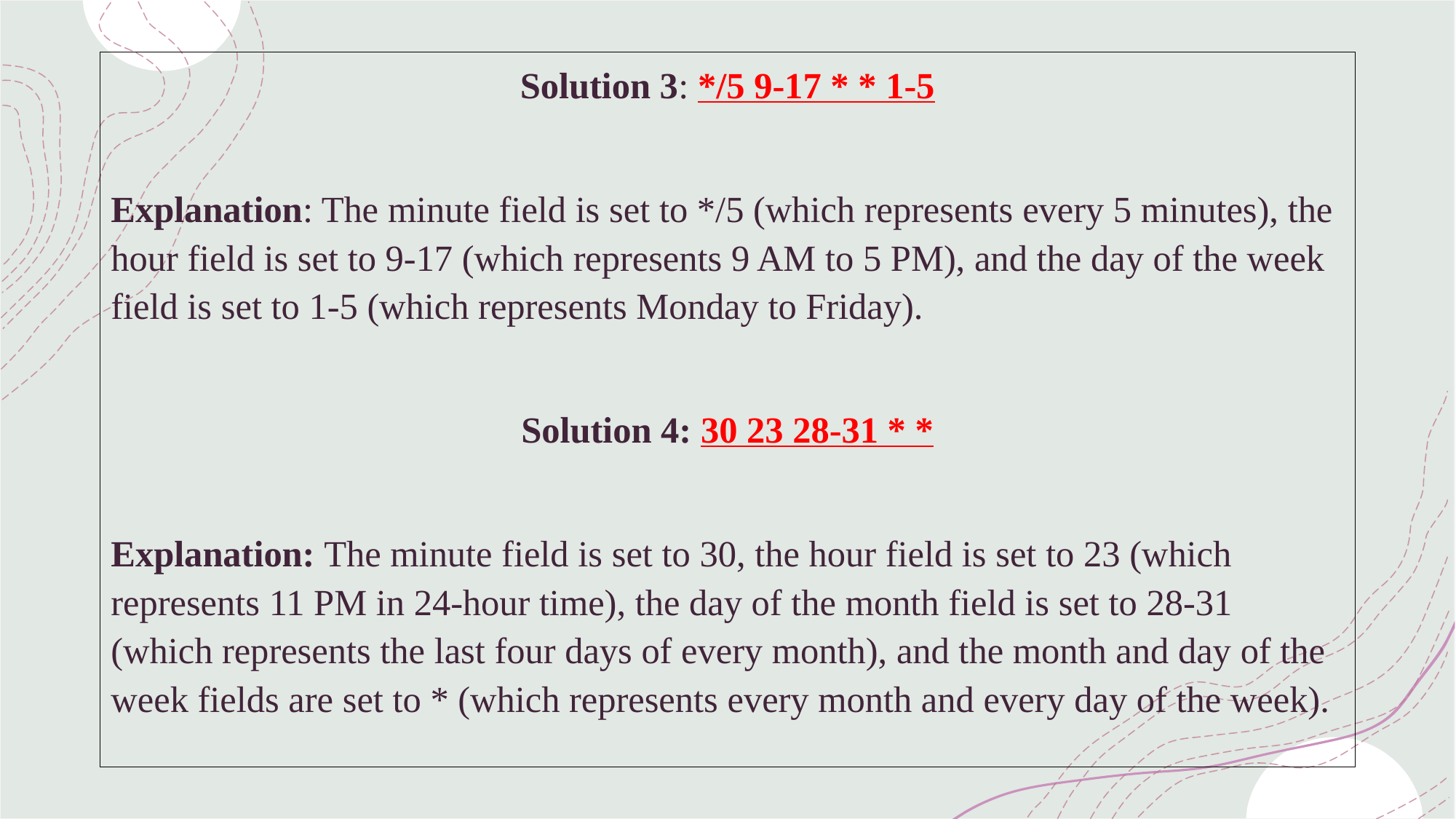

Solution 3: */5 9-17 * * 1-5

Explanation: The minute field is set to */5 (which represents every 5 minutes), the hour field is set to 9-17 (which represents 9 AM to 5 PM), and the day of the week field is set to 1-5 (which represents Monday to Friday).

Solution 4: 30 23 28-31 * *

Explanation: The minute field is set to 30, the hour field is set to 23 (which represents 11 PM in 24-hour time), the day of the month field is set to 28-31 (which represents the last four days of every month), and the month and day of the week fields are set to * (which represents every month and every day of the week).